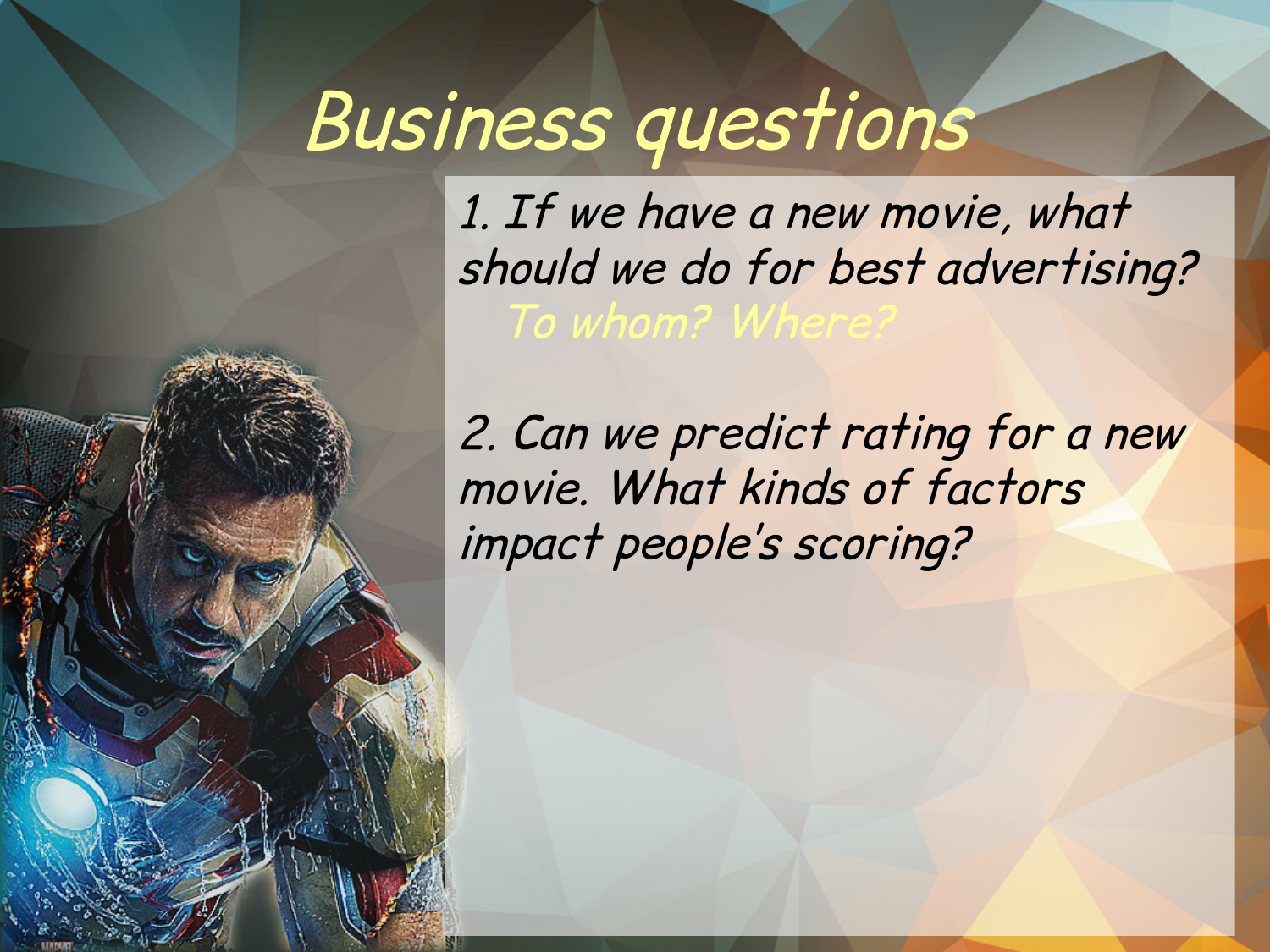

# Business questions
1. If we have a new movie, what should we do for best advertising?
   To whom? Where?

2. Can we predict rating for a new movie. What kinds of factors impact people’s scoring?